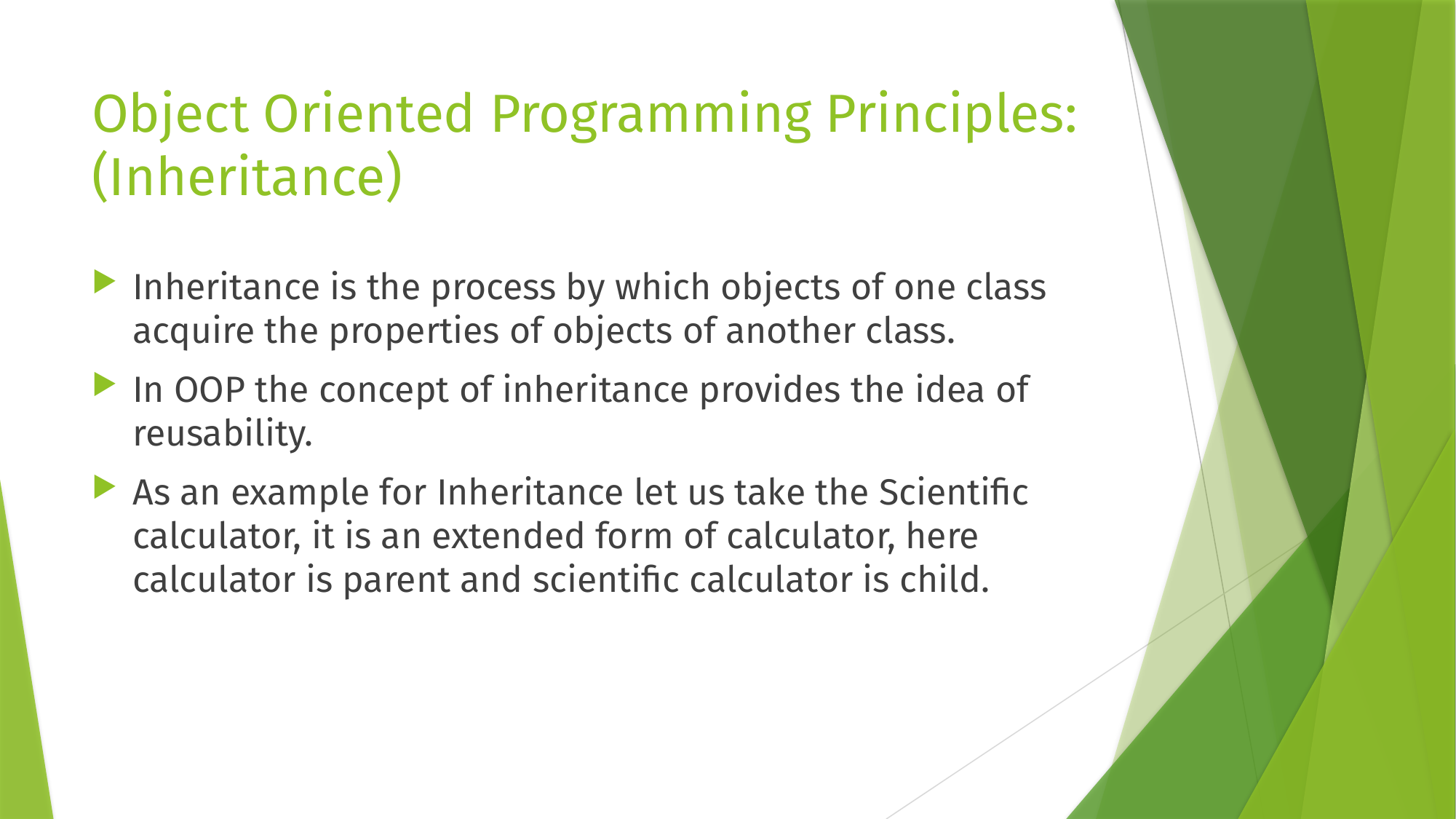

# Object Oriented Programming Principles: (Inheritance)
Inheritance is the process by which objects of one class acquire the properties of objects of another class.
In OOP the concept of inheritance provides the idea of reusability.
As an example for Inheritance let us take the Scientific calculator, it is an extended form of calculator, here calculator is parent and scientific calculator is child.